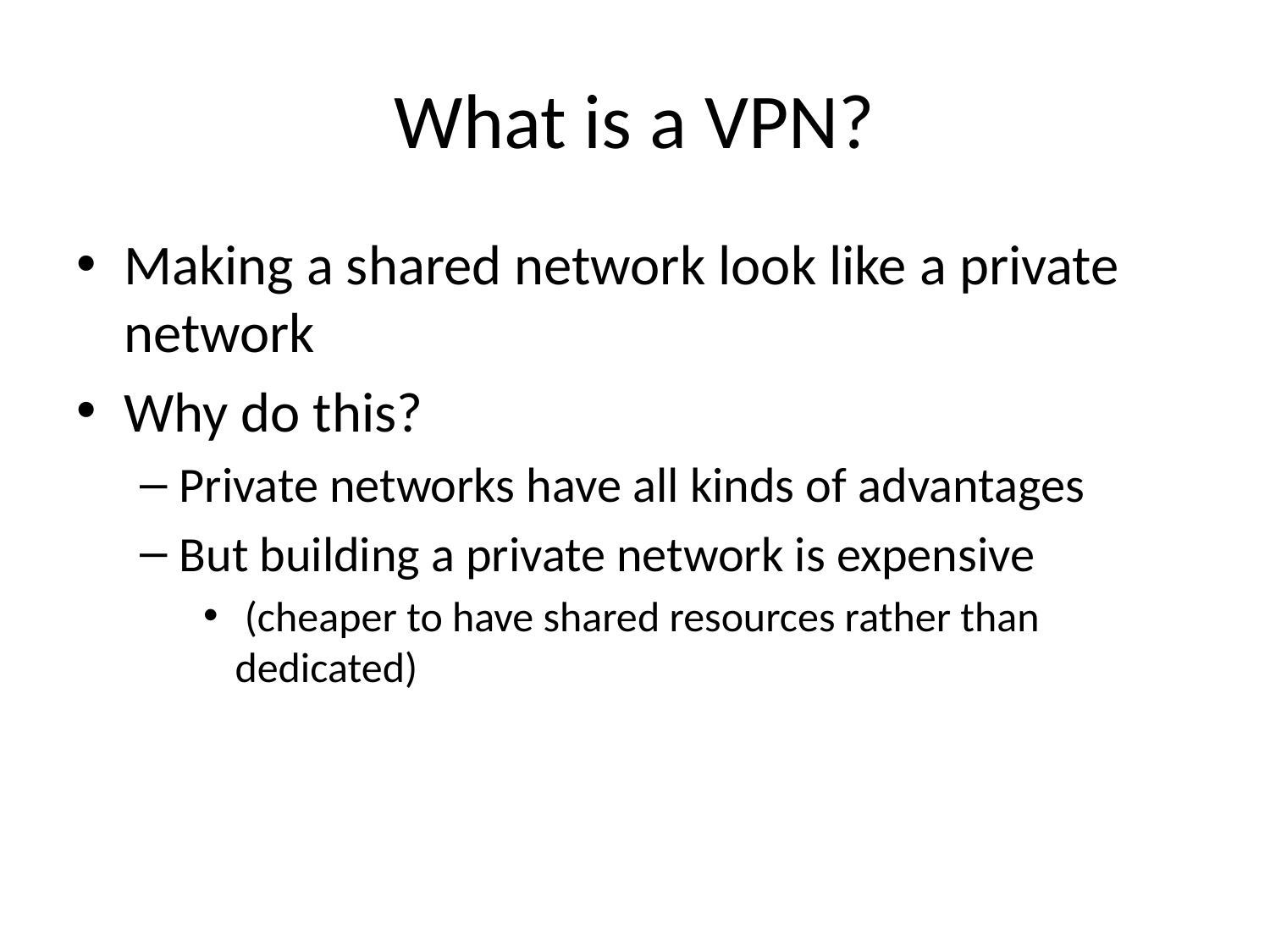

# What is a VPN?
Making a shared network look like a private network
Why do this?
Private networks have all kinds of advantages
But building a private network is expensive
 (cheaper to have shared resources rather than dedicated)